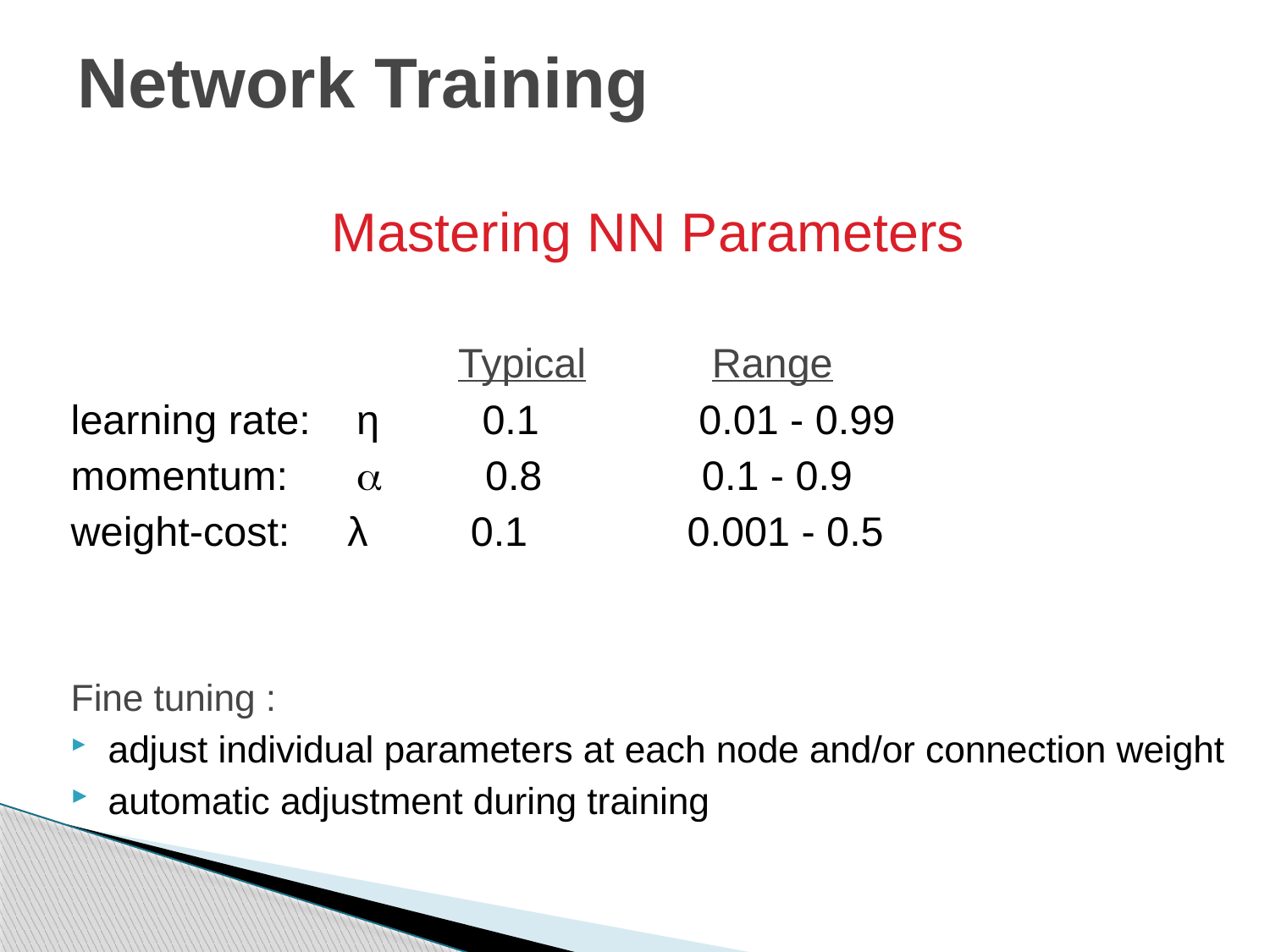

# Network Training
Mastering NN Parameters

                              Typical           Range
learning rate:    η         0.1              0.01 - 0.99
momentum:      α         0.8              0.1 - 0.9
weight-cost:     λ         0.1              0.001 - 0.5

Fine tuning :
adjust individual parameters at each node and/or connection weight
automatic adjustment during training